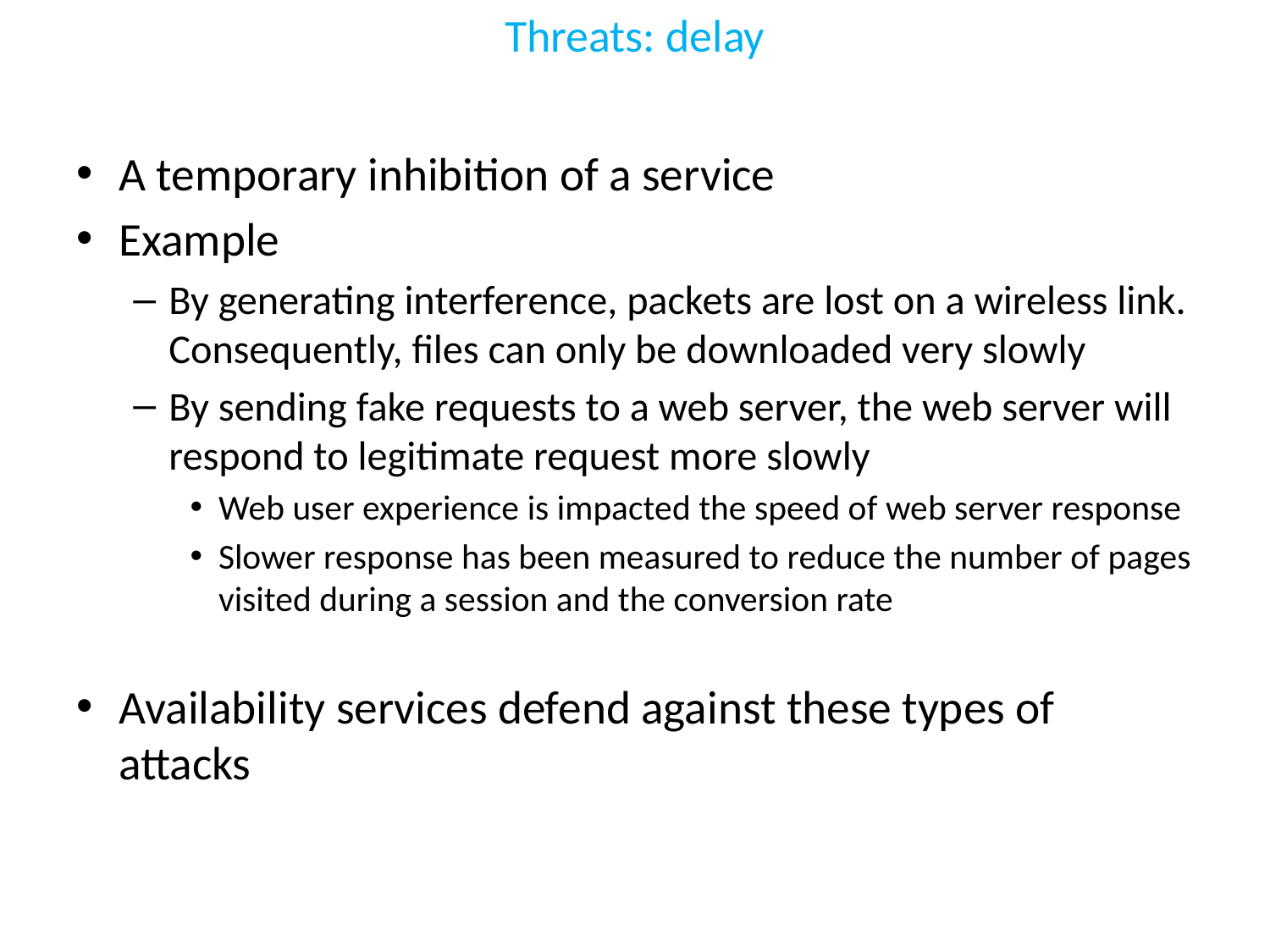

# Threats: delay
A temporary inhibition of a service
Example
By generating interference, packets are lost on a wireless link. Consequently, files can only be downloaded very slowly
By sending fake requests to a web server, the web server will respond to legitimate request more slowly
Web user experience is impacted the speed of web server response
Slower response has been measured to reduce the number of pages visited during a session and the conversion rate

Availability services defend against these types of attacks